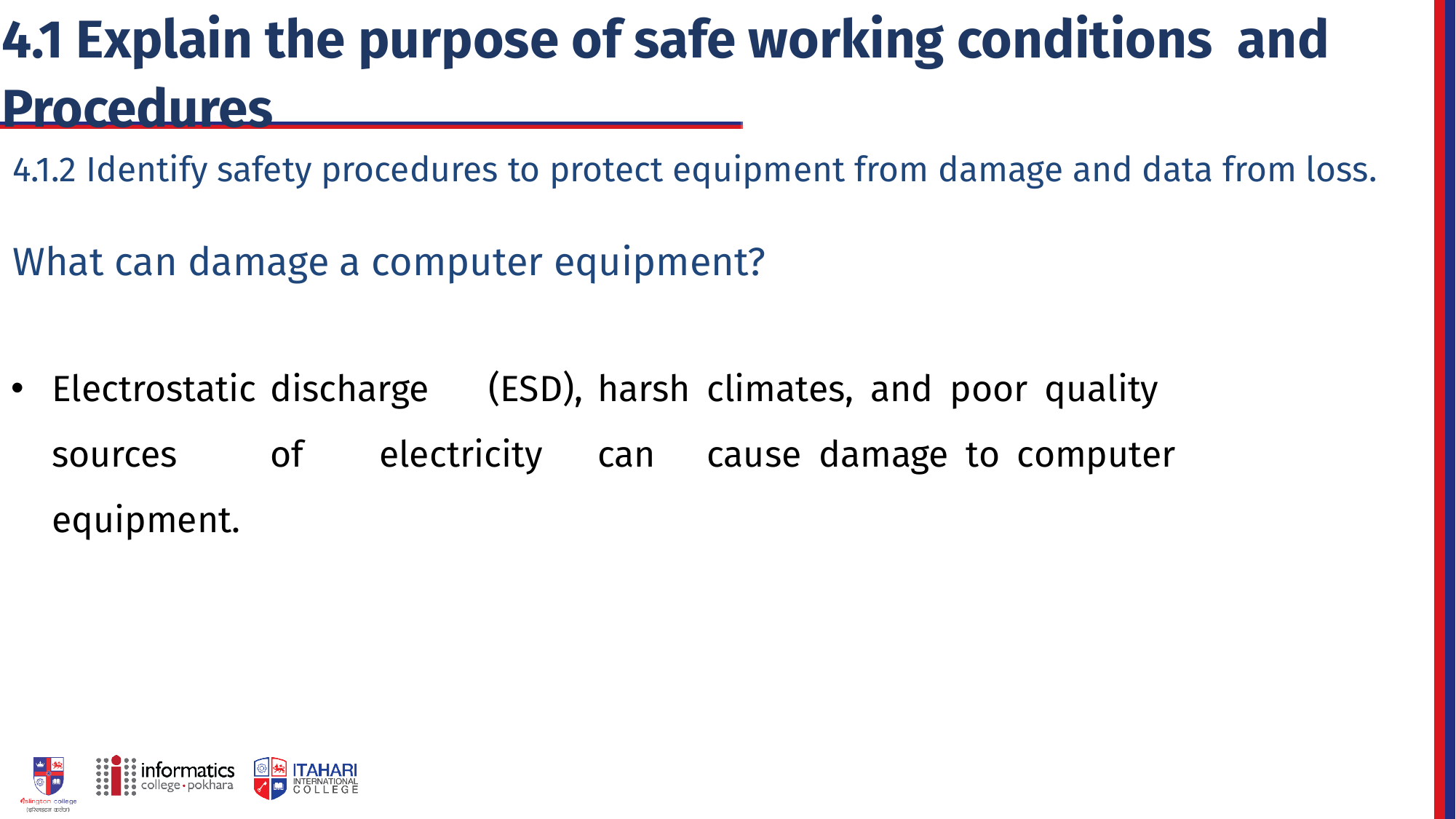

# 4.1 Explain the purpose of safe working conditions  and Procedures
4.1.2 Identify safety procedures to protect equipment from damage and data from loss.

What can damage a computer equipment?

Electrostatic	discharge	(ESD),	harsh	climates, and poor quality  sources	of	electricity	can	cause damage to computer equipment.